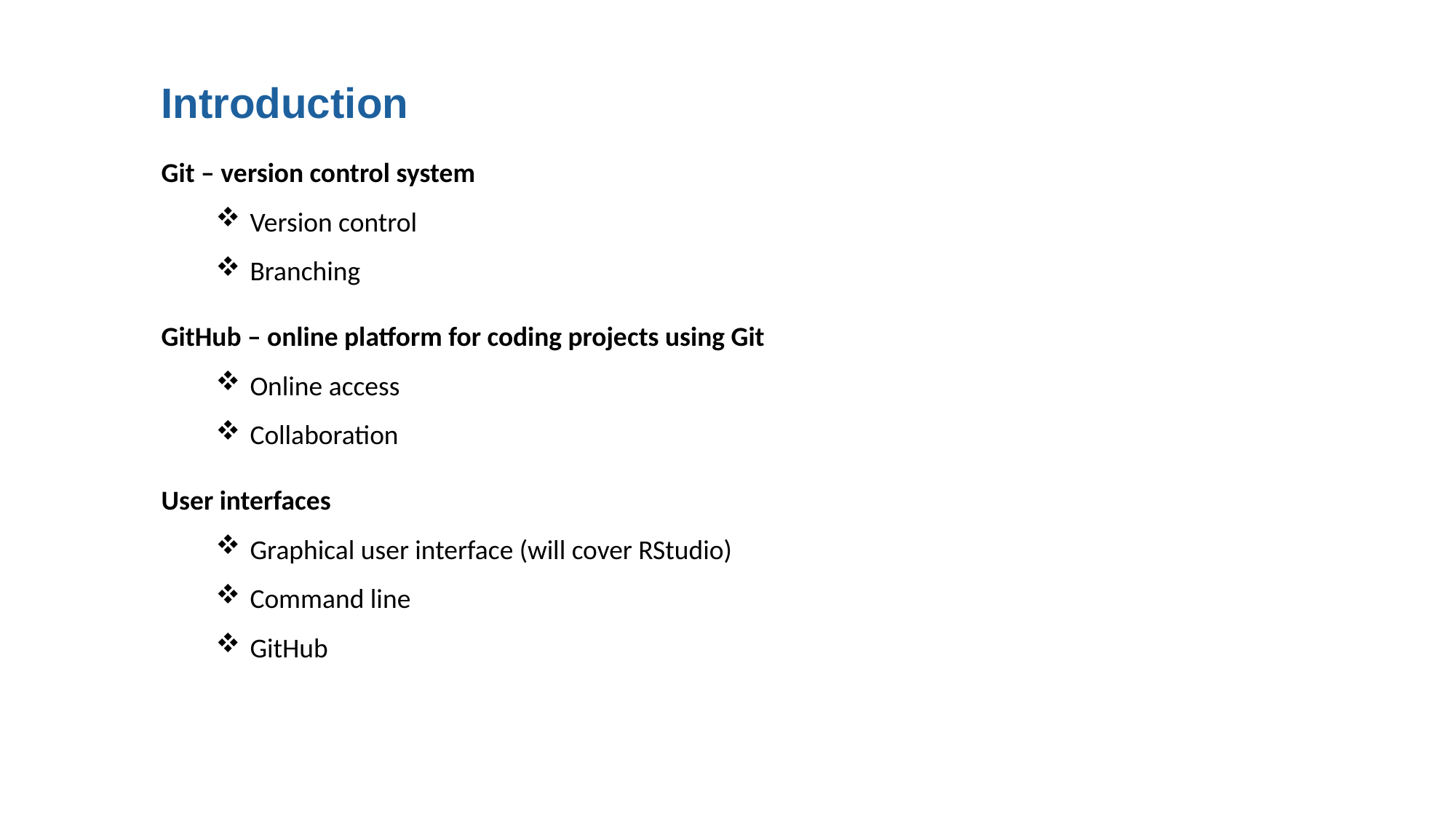

Introduction
Git – version control system
Version control
Branching
GitHub – online platform for coding projects using Git
Online access
Collaboration
User interfaces
Graphical user interface (will cover RStudio)
Command line
GitHub